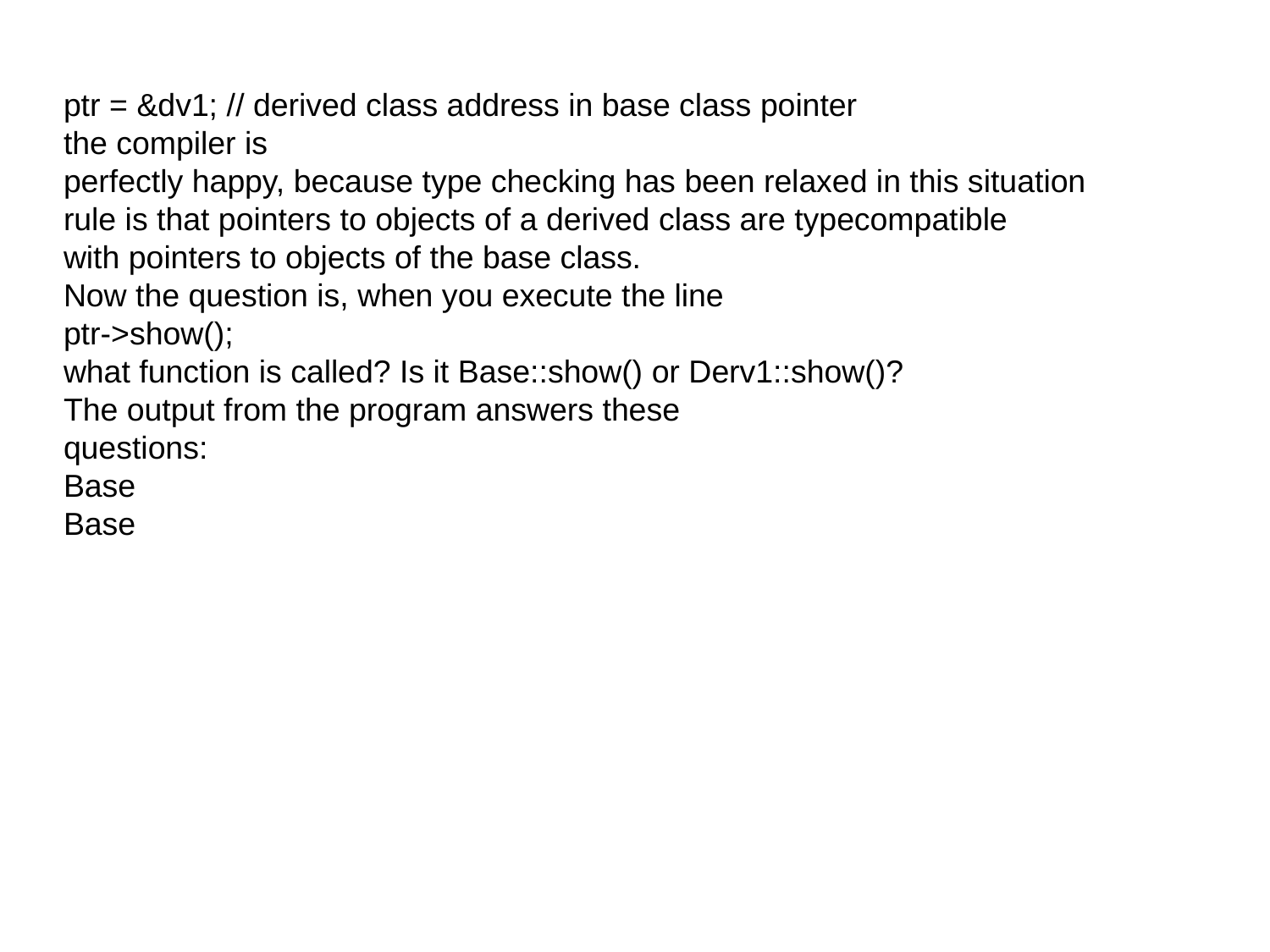

# ptr = &dv1; // derived class address in base class pointer
the compiler is
perfectly happy, because type checking has been relaxed in this situation
rule is that pointers to objects of a derived class are typecompatible
with pointers to objects of the base class.
Now the question is, when you execute the line
ptr->show();
what function is called? Is it Base::show() or Derv1::show()?
The output from the program answers these
questions:
Base
Base